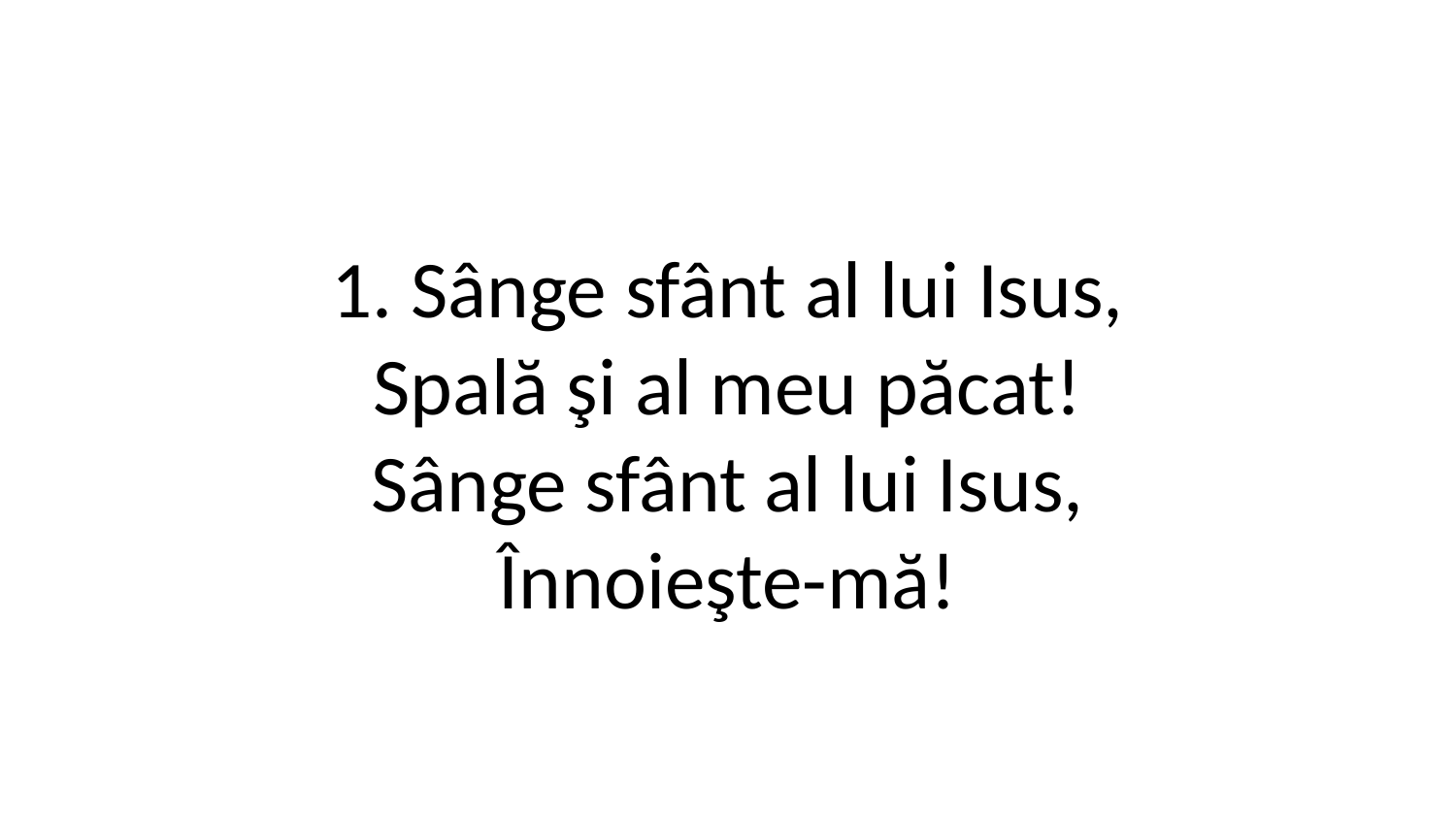

1. Sânge sfânt al lui Isus,
Spală şi al meu păcat!
Sânge sfânt al lui Isus,
Înnoieşte-mă!